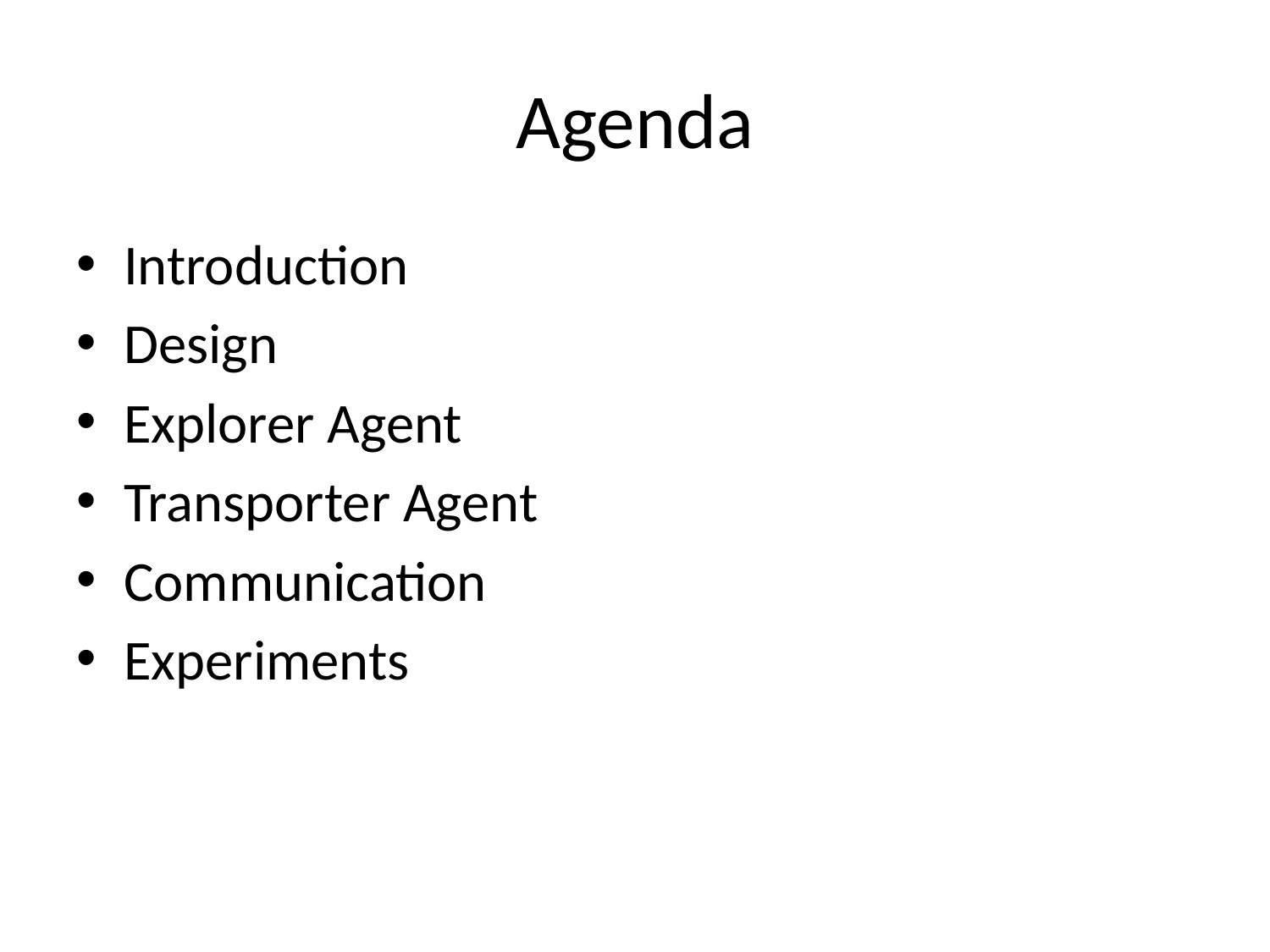

# Agenda
Introduction
Design
Explorer Agent
Transporter Agent
Communication
Experiments